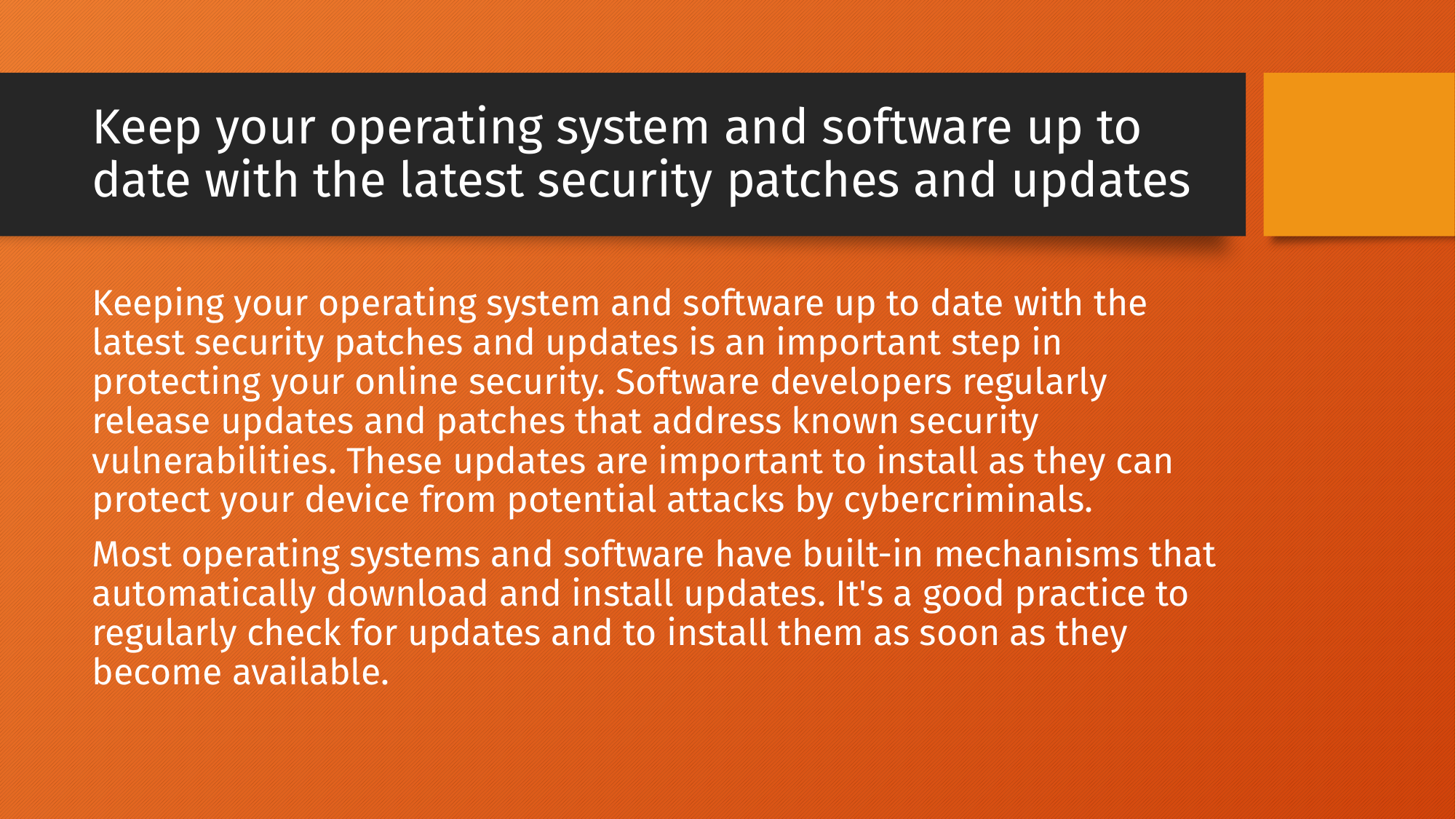

# Keep your operating system and software up to date with the latest security patches and updates
Keeping your operating system and software up to date with the latest security patches and updates is an important step in protecting your online security. Software developers regularly release updates and patches that address known security vulnerabilities. These updates are important to install as they can protect your device from potential attacks by cybercriminals.
Most operating systems and software have built-in mechanisms that automatically download and install updates. It's a good practice to regularly check for updates and to install them as soon as they become available.